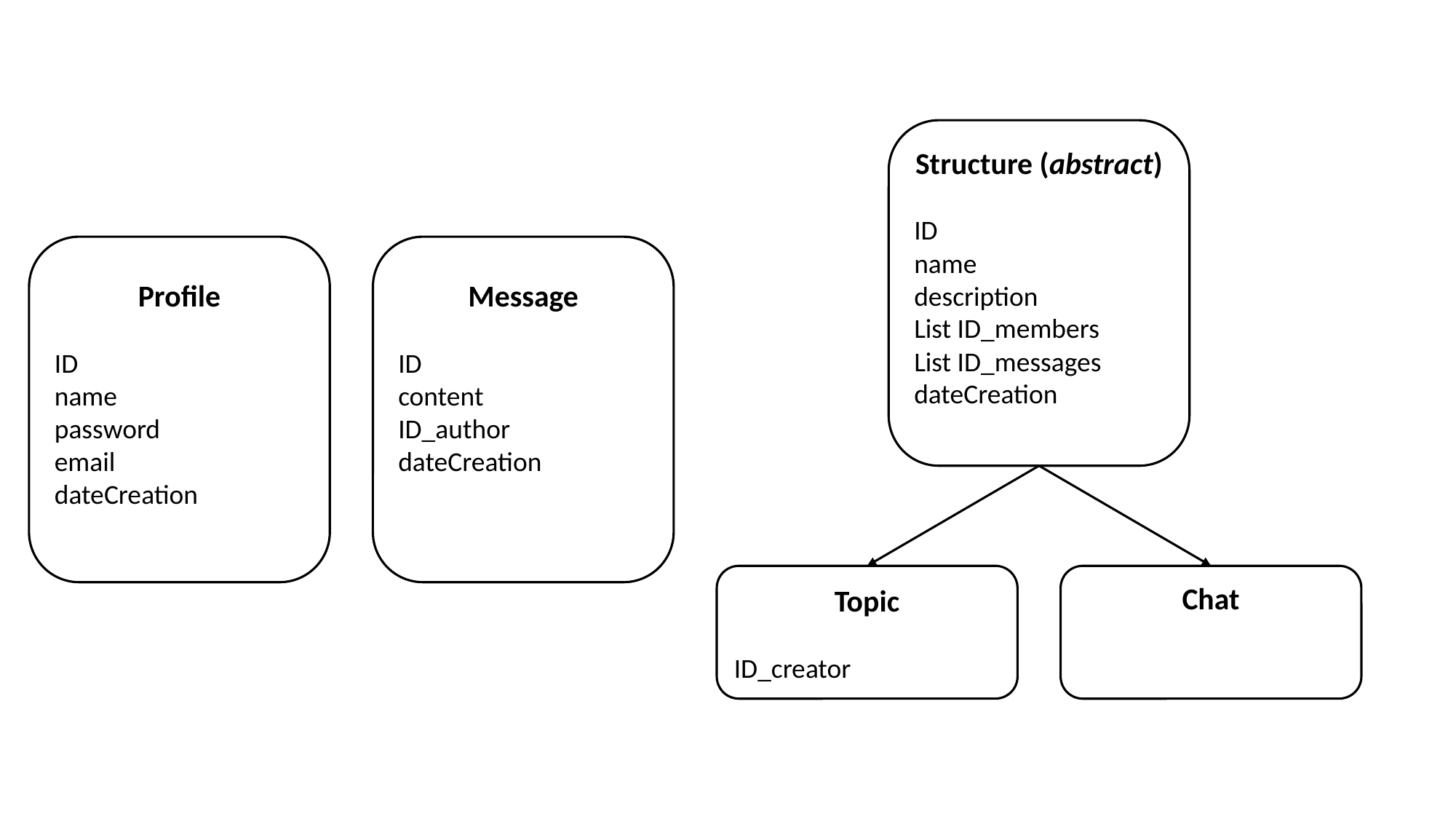

Structure (abstract)

ID
name
description
List ID_members
List ID_messages
dateCreation

Topic

ID_creator
Chat

Profile

ID
name
password
email
dateCreation

Message

ID
content
ID_author
dateCreation